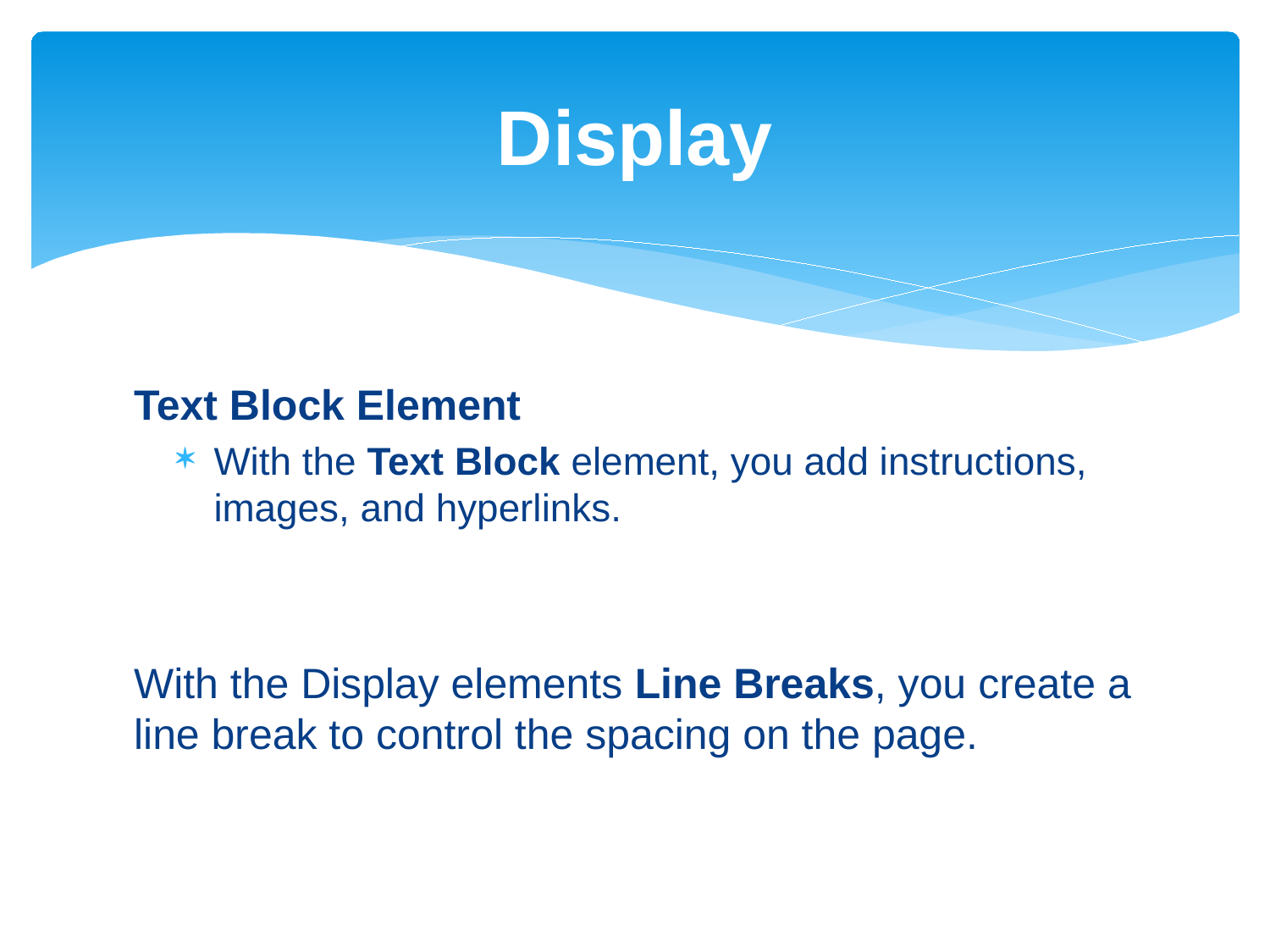

# Display
Text Block Element
With the Text Block element, you add instructions, images, and hyperlinks.

With the Display elements Line Breaks, you create a line break to control the spacing on the page.